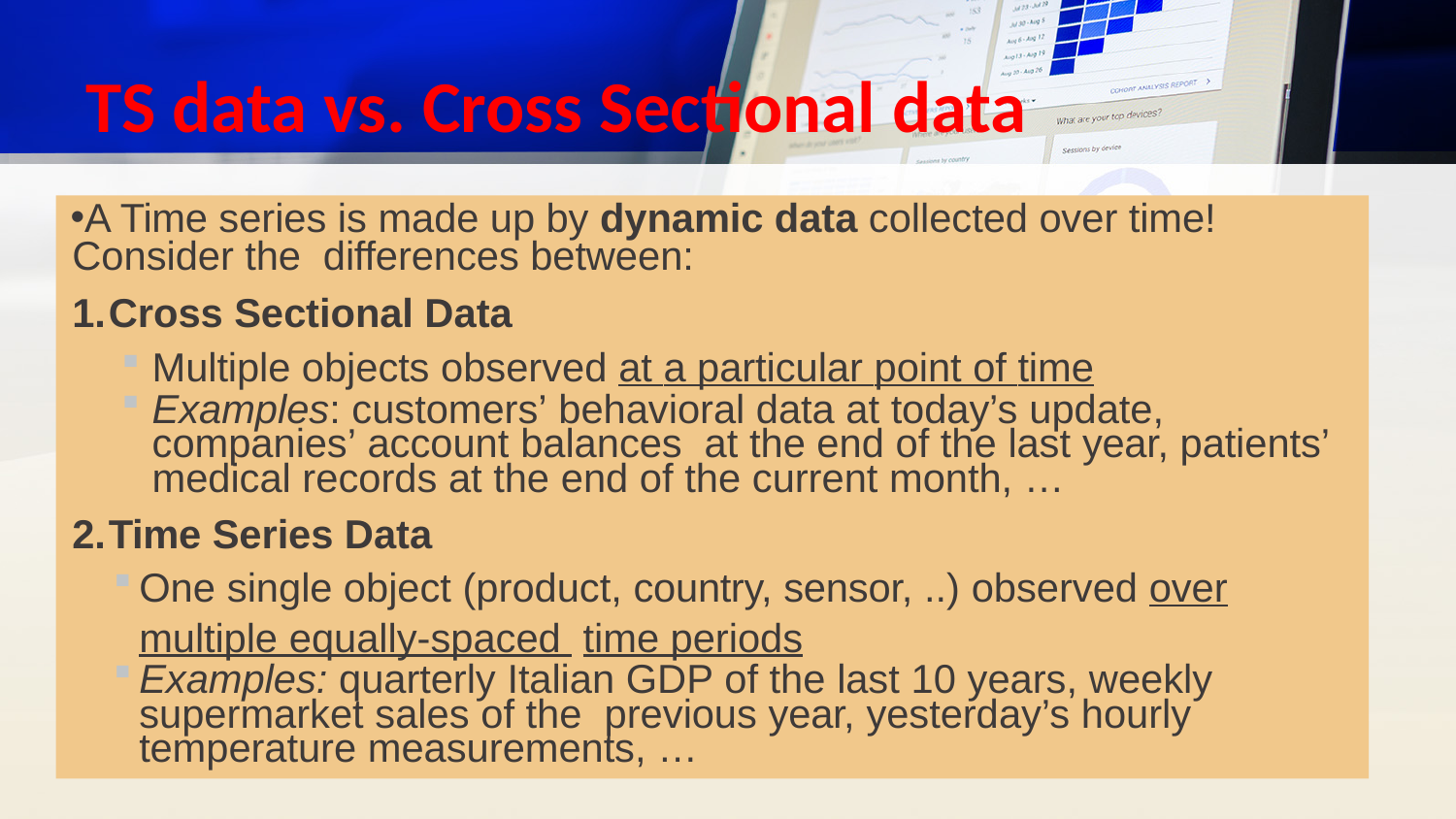

# TS data vs. Cross Sectional data
A Time series is made up by dynamic data collected over time! Consider the  differences between:
Cross Sectional Data
Multiple objects observed at a particular point of time
Examples: customers’ behavioral data at today’s update, companies’ account balances  at the end of the last year, patients’ medical records at the end of the current month, …
Time Series Data
One single object (product, country, sensor, ..) observed over multiple equally-spaced  time periods
Examples: quarterly Italian GDP of the last 10 years, weekly supermarket sales of the  previous year, yesterday’s hourly temperature measurements, …